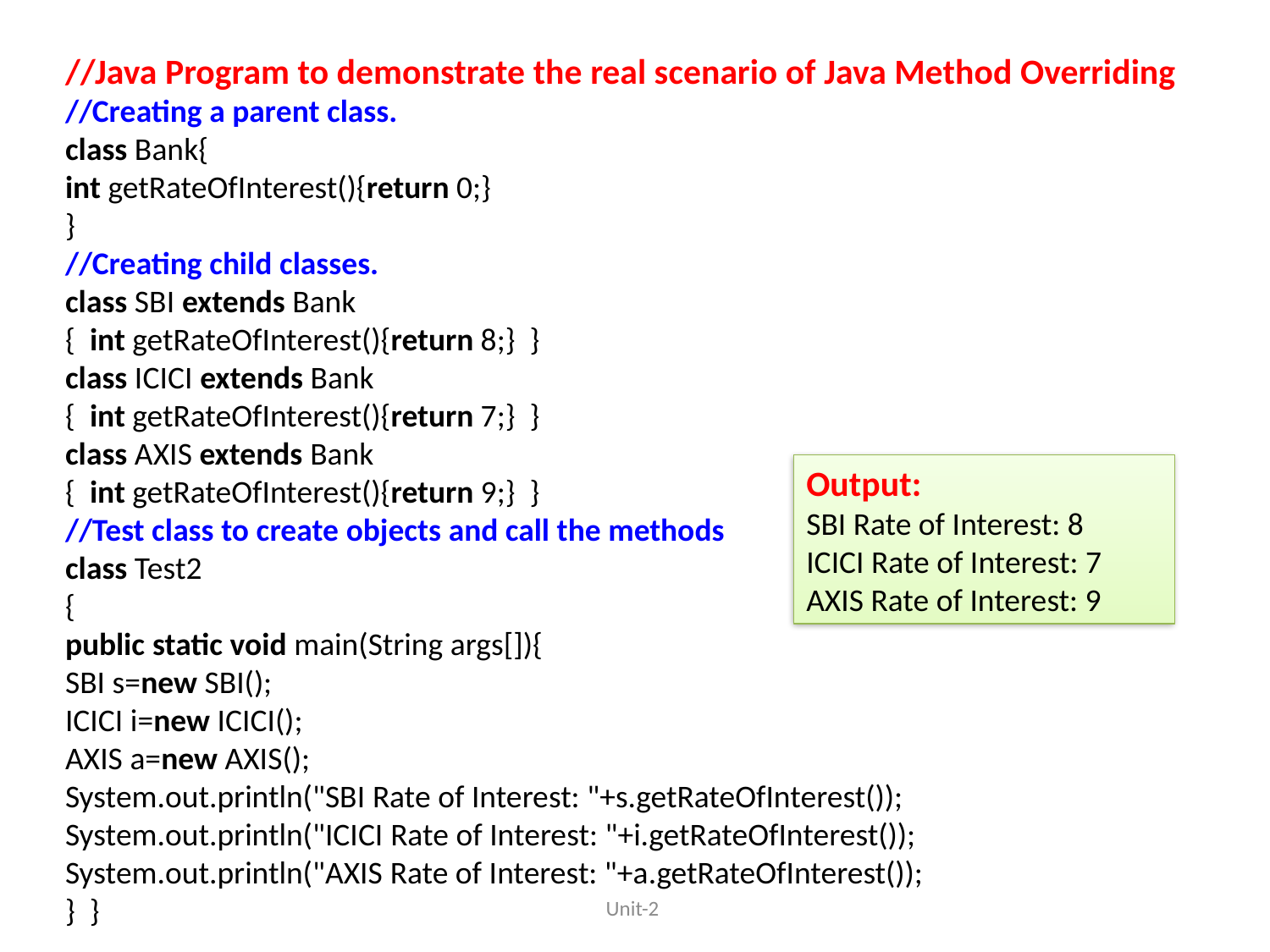

//Java Program to demonstrate the real scenario of Java Method Overriding
//Creating a parent class.
class Bank{
int getRateOfInterest(){return 0;}
}
//Creating child classes.
class SBI extends Bank
{  int getRateOfInterest(){return 8;}  }
class ICICI extends Bank
{  int getRateOfInterest(){return 7;}  }
class AXIS extends Bank
{  int getRateOfInterest(){return 9;}  }
//Test class to create objects and call the methods
class Test2
{
public static void main(String args[]){
SBI s=new SBI();
ICICI i=new ICICI();
AXIS a=new AXIS();
System.out.println("SBI Rate of Interest: "+s.getRateOfInterest());
System.out.println("ICICI Rate of Interest: "+i.getRateOfInterest());
System.out.println("AXIS Rate of Interest: "+a.getRateOfInterest());
}  }
Output:
SBI Rate of Interest: 8
ICICI Rate of Interest: 7
AXIS Rate of Interest: 9
Unit-2